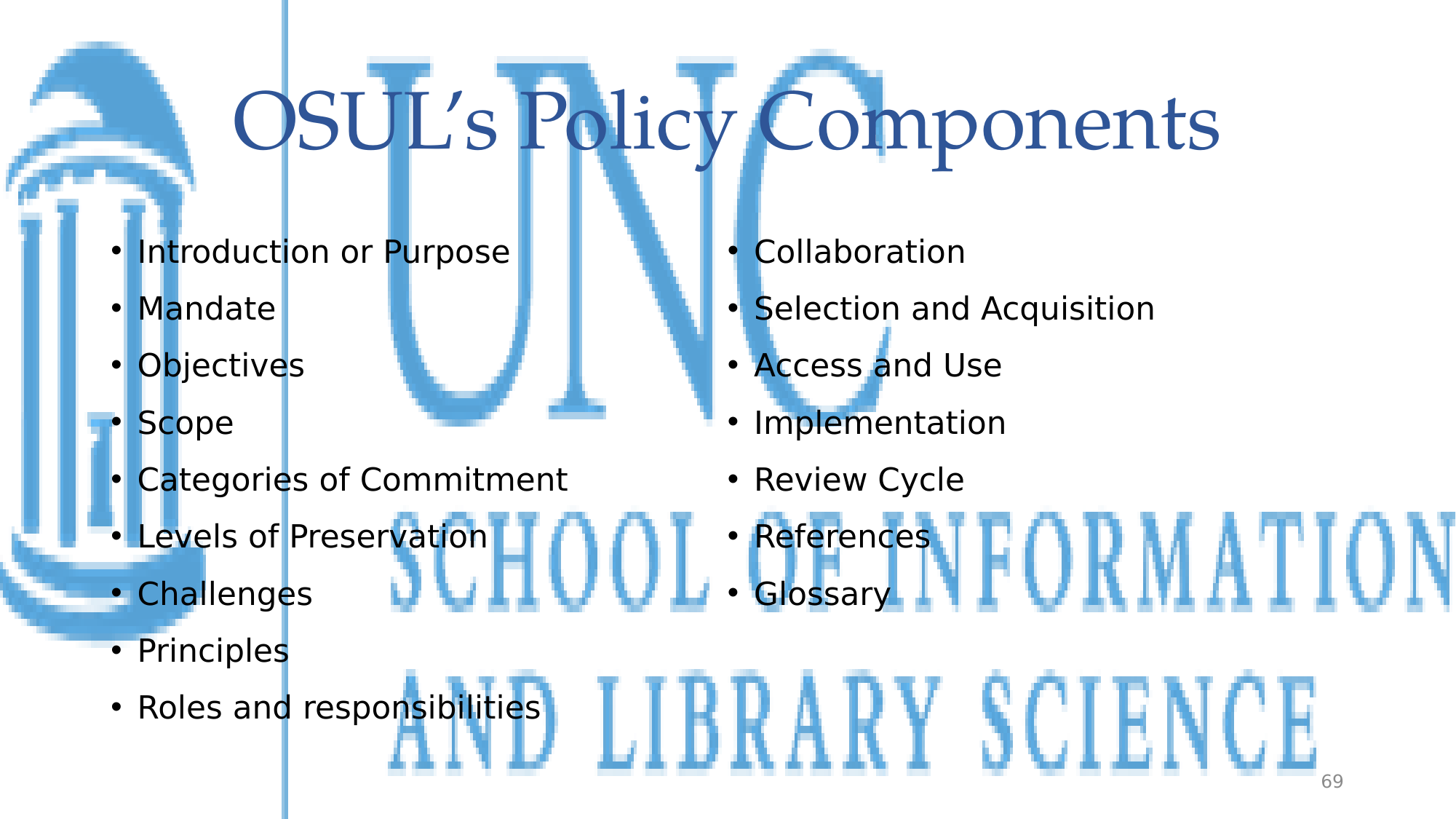

# OSUL’s Policy Components
Introduction or Purpose
Mandate
Objectives
Scope
Categories of Commitment
Levels of Preservation
Challenges
Principles
Roles and responsibilities
Collaboration
Selection and Acquisition
Access and Use
Implementation
Review Cycle
References
Glossary

69